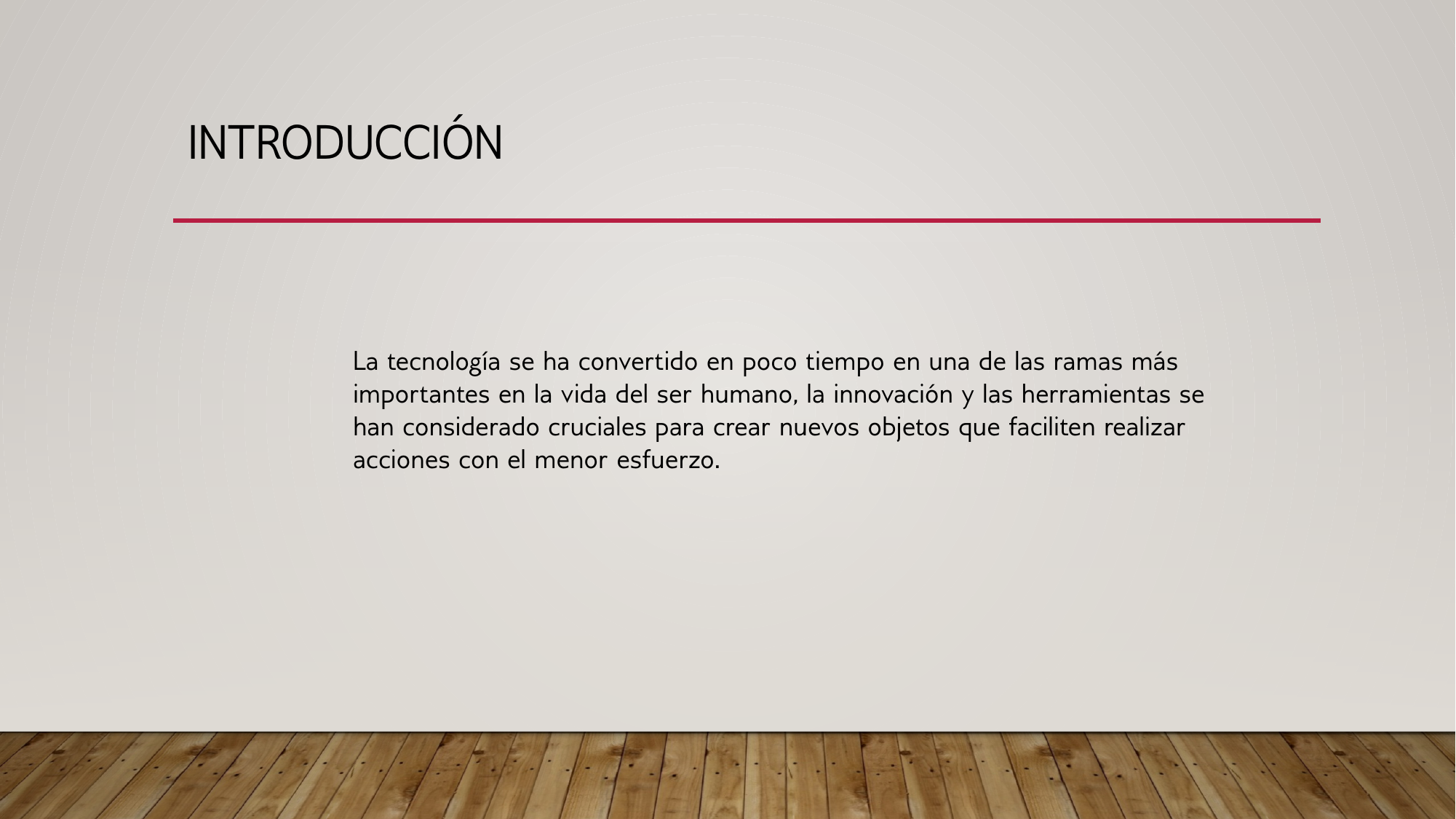

# Introducción
La tecnología se ha convertido en poco tiempo en una de las ramas más importantes en la vida del ser humano, la innovación y las herramientas se han considerado cruciales para crear nuevos objetos que faciliten realizar acciones con el menor esfuerzo.